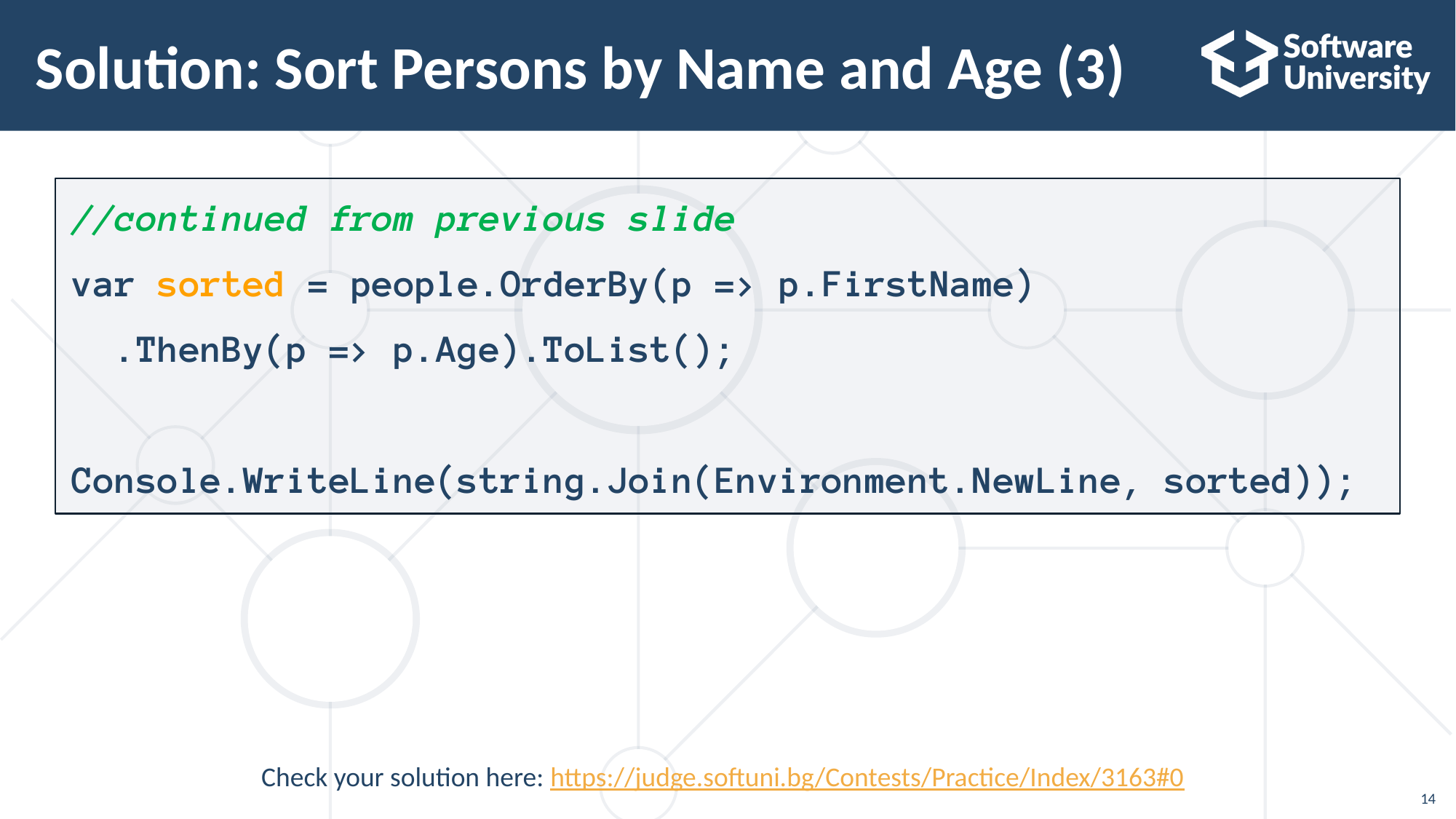

# Solution: Sort Persons by Name and Age (3)
//continued from previous slide
var sorted = people.OrderBy(p => p.FirstName)
  .ThenBy(p => p.Age).ToList();

Console.WriteLine(string.Join(Environment.NewLine, sorted));
Check your solution here: https://judge.softuni.bg/Contests/Practice/Index/3163#0
14